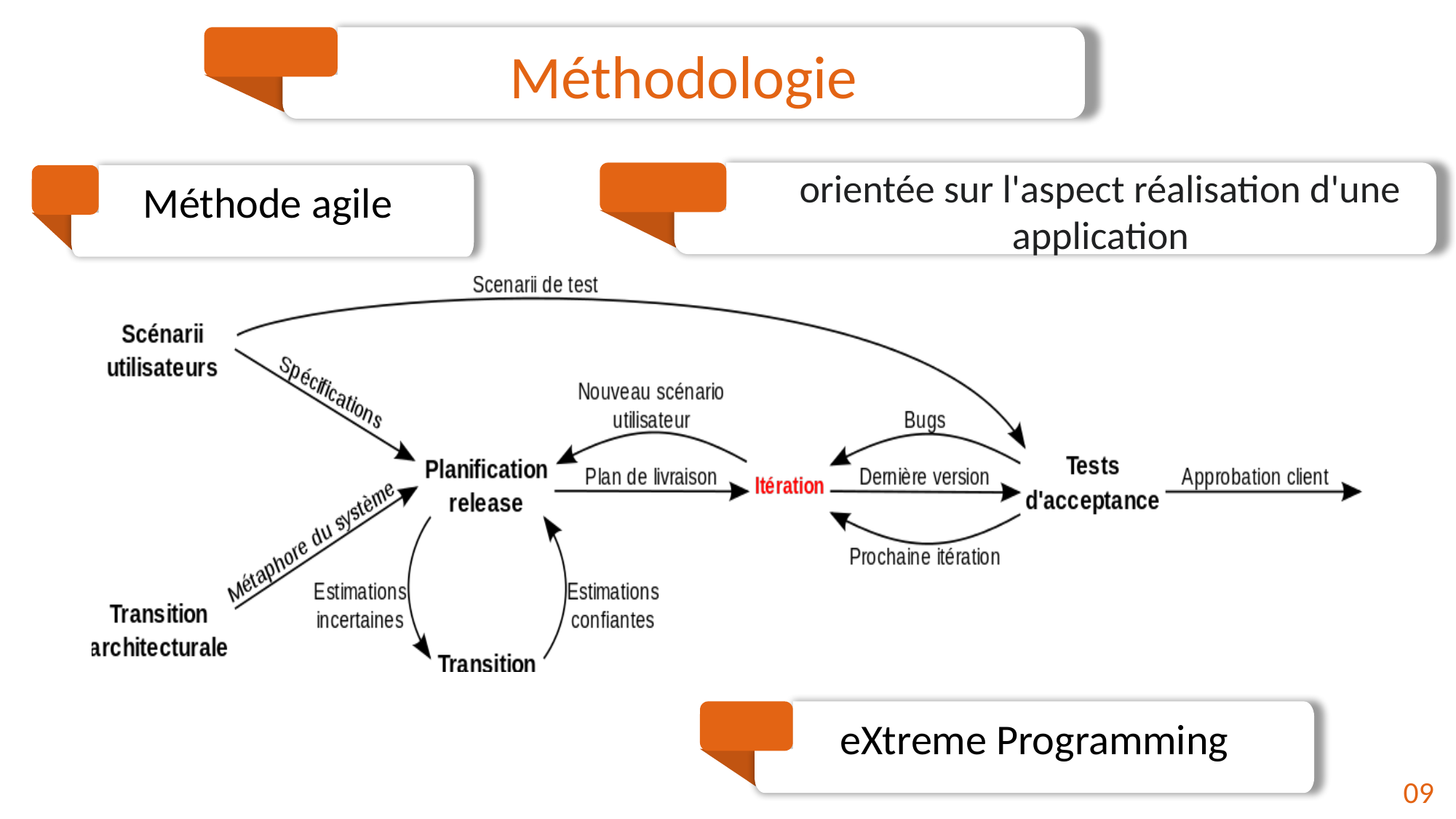

Méthodologie
orientée sur l'aspect réalisation d'une application

Méthode agile

eXtreme Programming
09